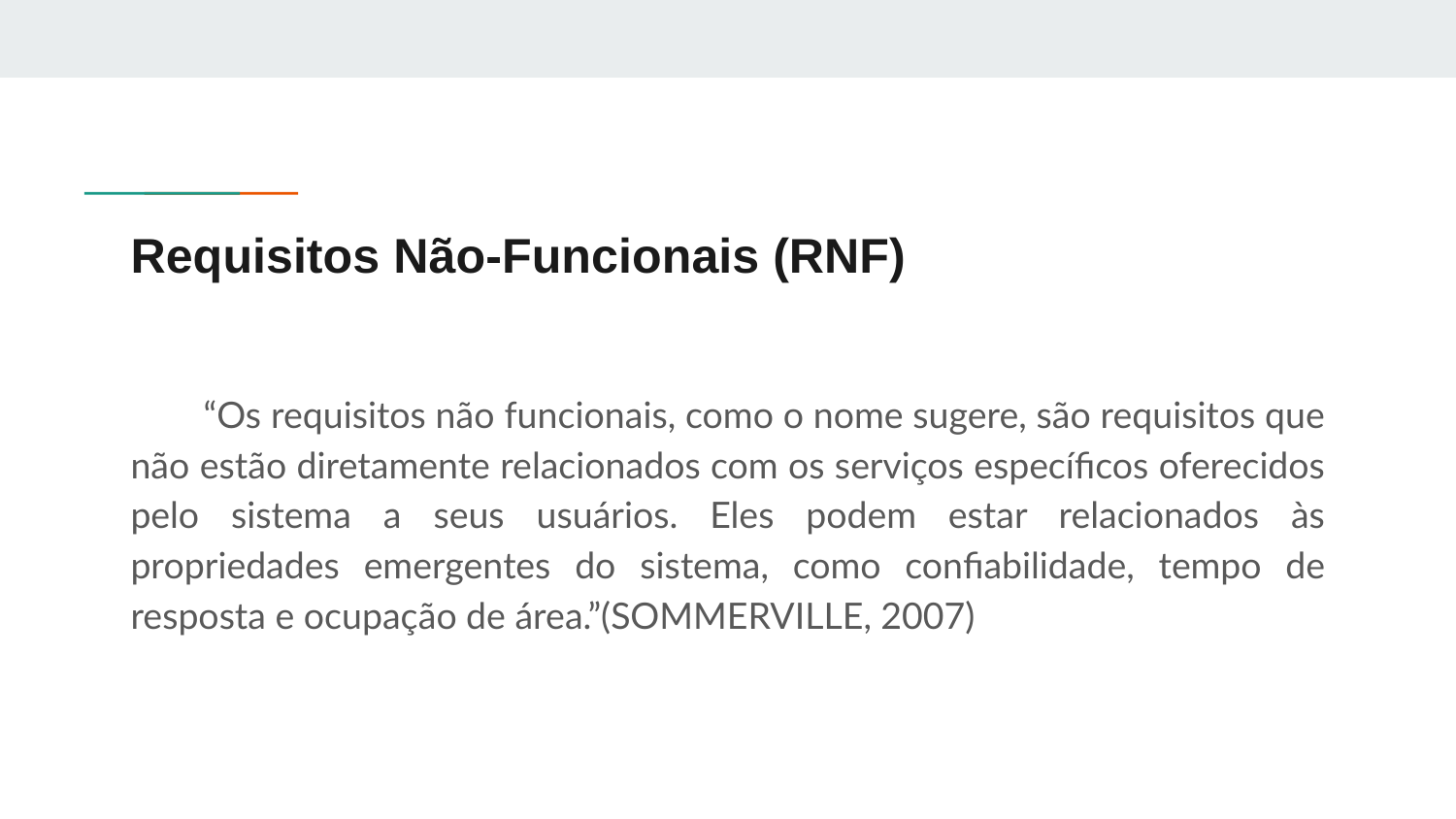

# Requisitos Não-Funcionais (RNF)
“Os requisitos não funcionais, como o nome sugere, são requisitos que não estão diretamente relacionados com os serviços específicos oferecidos pelo sistema a seus usuários. Eles podem estar relacionados às propriedades emergentes do sistema, como confiabilidade, tempo de resposta e ocupação de área.”(SOMMERVILLE, 2007)